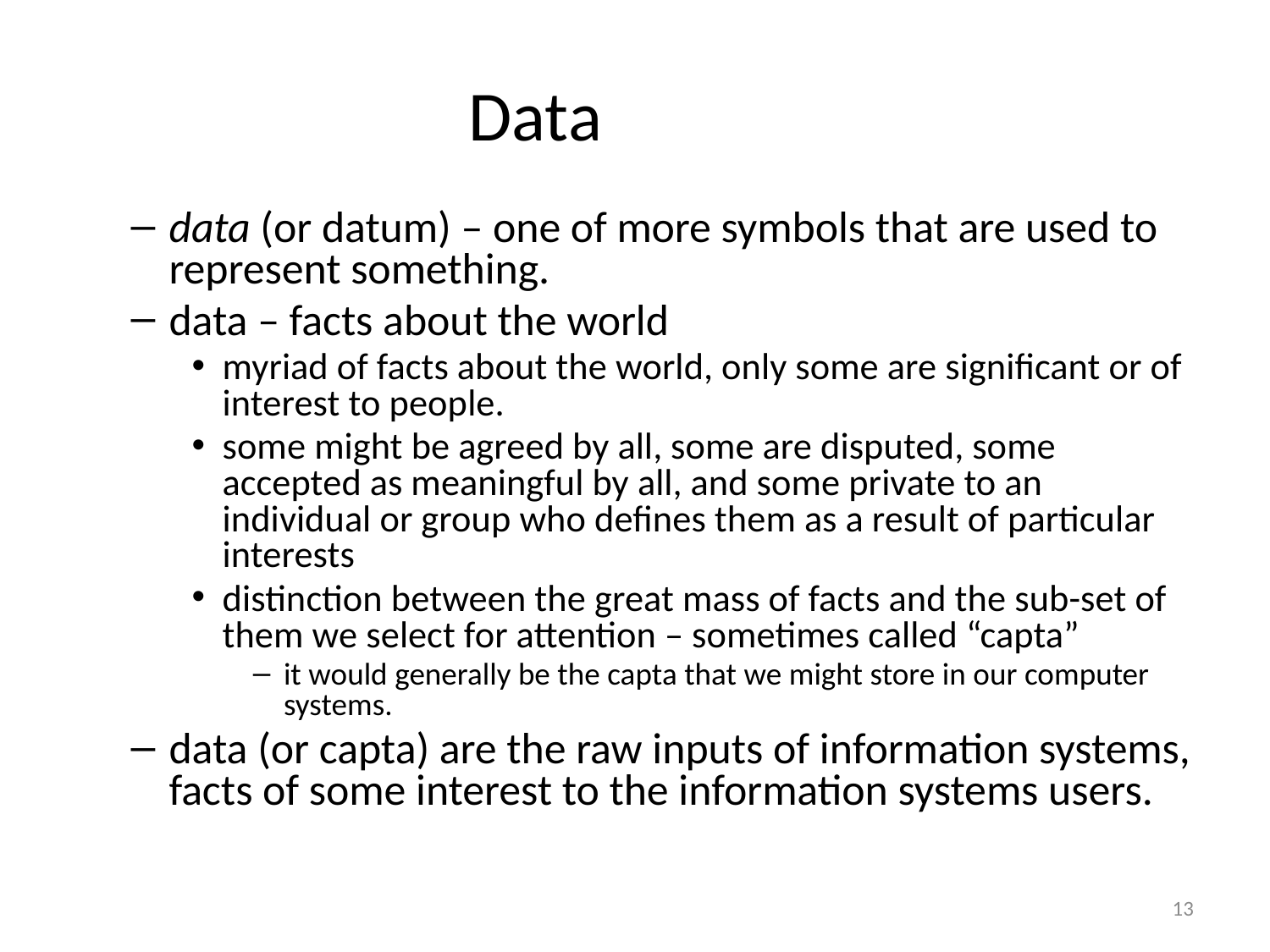

# Data
data (or datum) – one of more symbols that are used to represent something.
data – facts about the world
myriad of facts about the world, only some are significant or of interest to people.
some might be agreed by all, some are disputed, some accepted as meaningful by all, and some private to an individual or group who defines them as a result of particular interests
distinction between the great mass of facts and the sub-set of them we select for attention – sometimes called “capta”
it would generally be the capta that we might store in our computer systems.
data (or capta) are the raw inputs of information systems, facts of some interest to the information systems users.
13